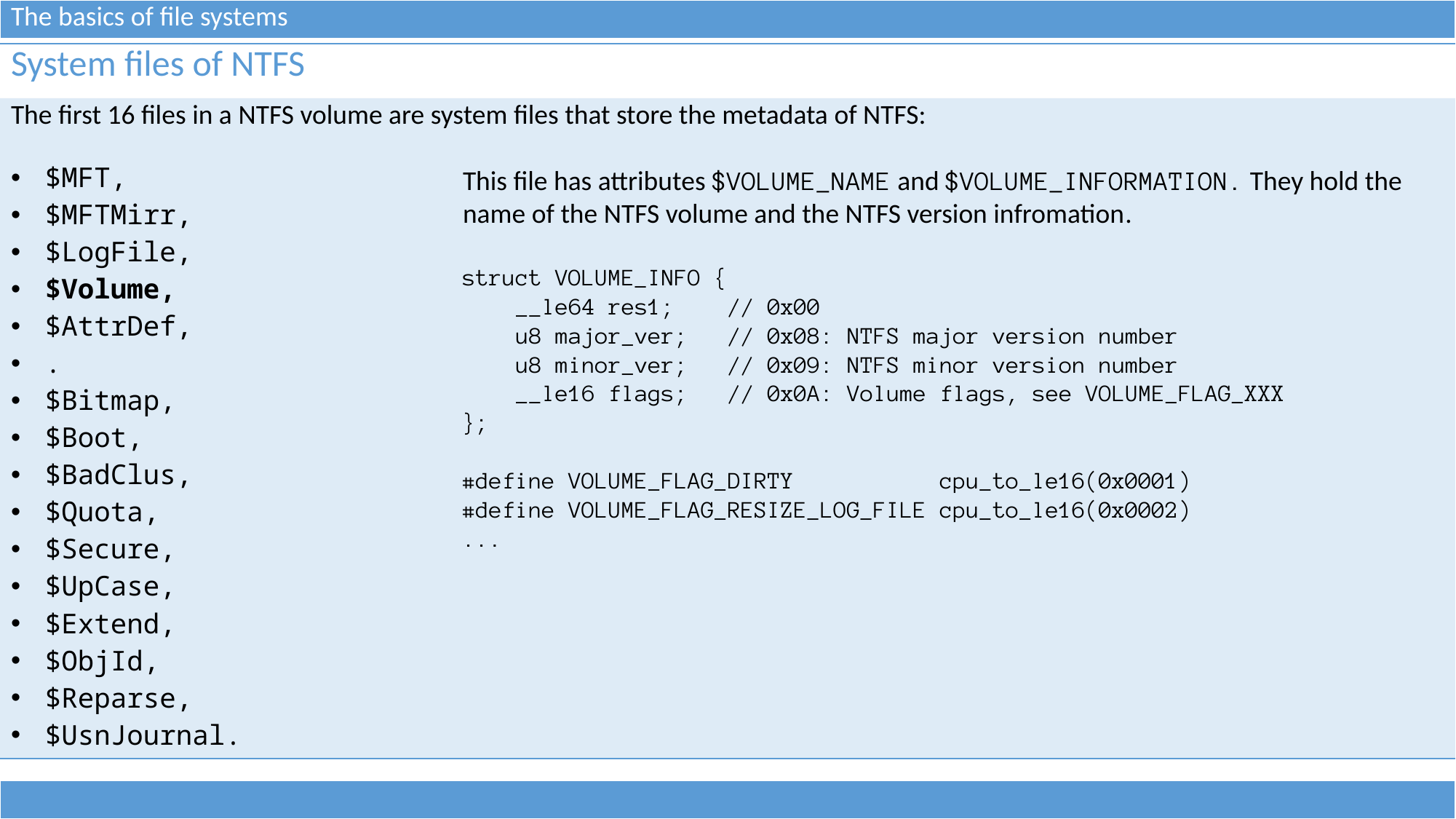

| The basics of file systems |
| --- |
| System files of NTFS |
| --- |
| The first 16 files in a NTFS volume are system files that store the metadata of NTFS: $MFT, $MFTMirr, $LogFile, $Volume, $AttrDef, . $Bitmap, $Boot, $BadClus, $Quota, $Secure, $UpCase, $Extend, $ObjId, $Reparse, $UsnJournal. |
This file has attributes $VOLUME_NAME and $VOLUME_INFORMATION. They hold the name of the NTFS volume and the NTFS version infromation.

struct VOLUME_INFO {
    __le64 res1;    // 0x00
    u8 major_ver;   // 0x08: NTFS major version number
    u8 minor_ver;   // 0x09: NTFS minor version number
    __le16 flags;   // 0x0A: Volume flags, see VOLUME_FLAG_XXX
};

#define VOLUME_FLAG_DIRTY           cpu_to_le16(0x0001)
#define VOLUME_FLAG_RESIZE_LOG_FILE cpu_to_le16(0x0002)
...
|  |
| --- |